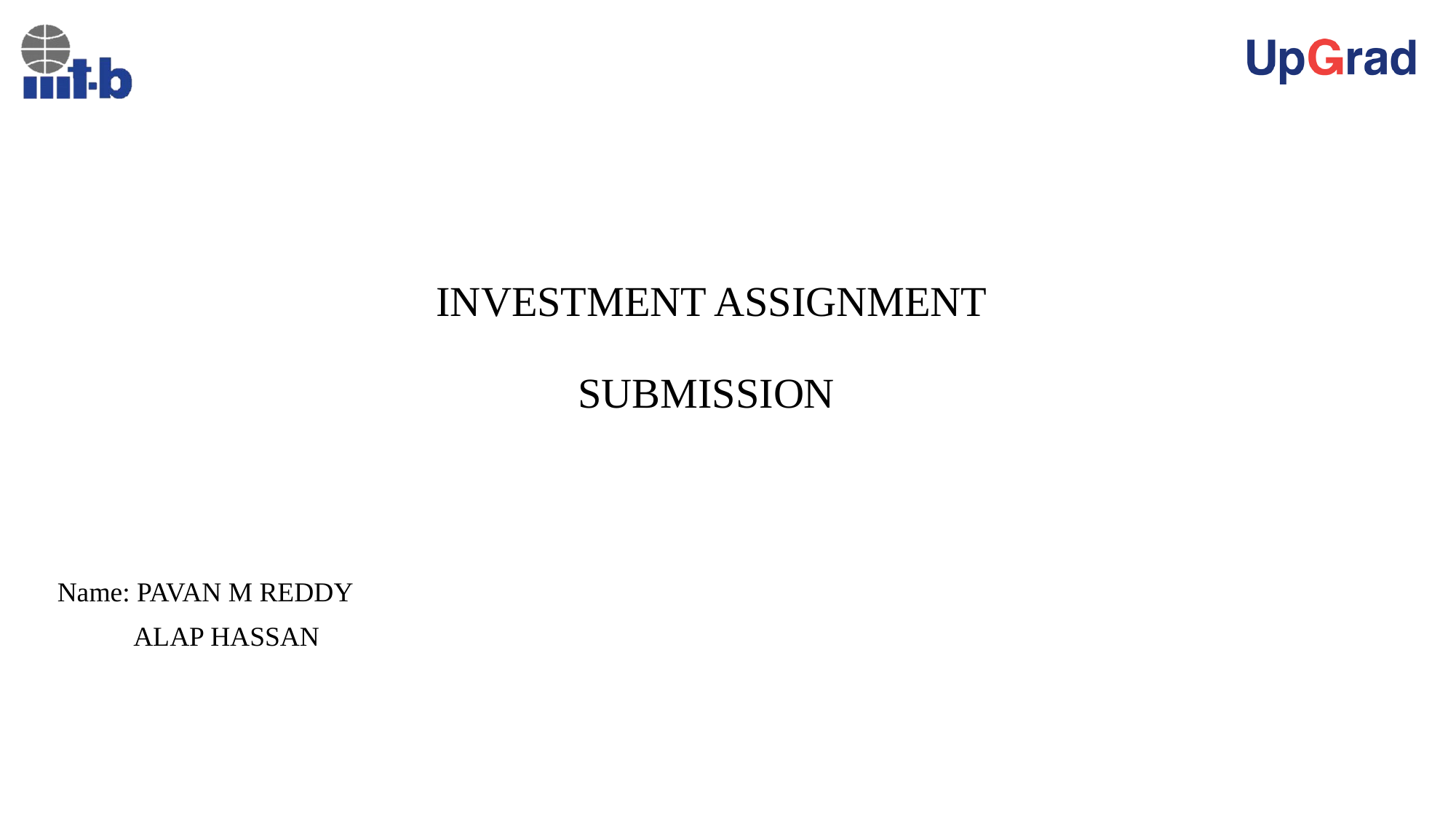

# INVESTMENT ASSIGNMENT SUBMISSION
Name: PAVAN M REDDY
           ALAP HASSAN